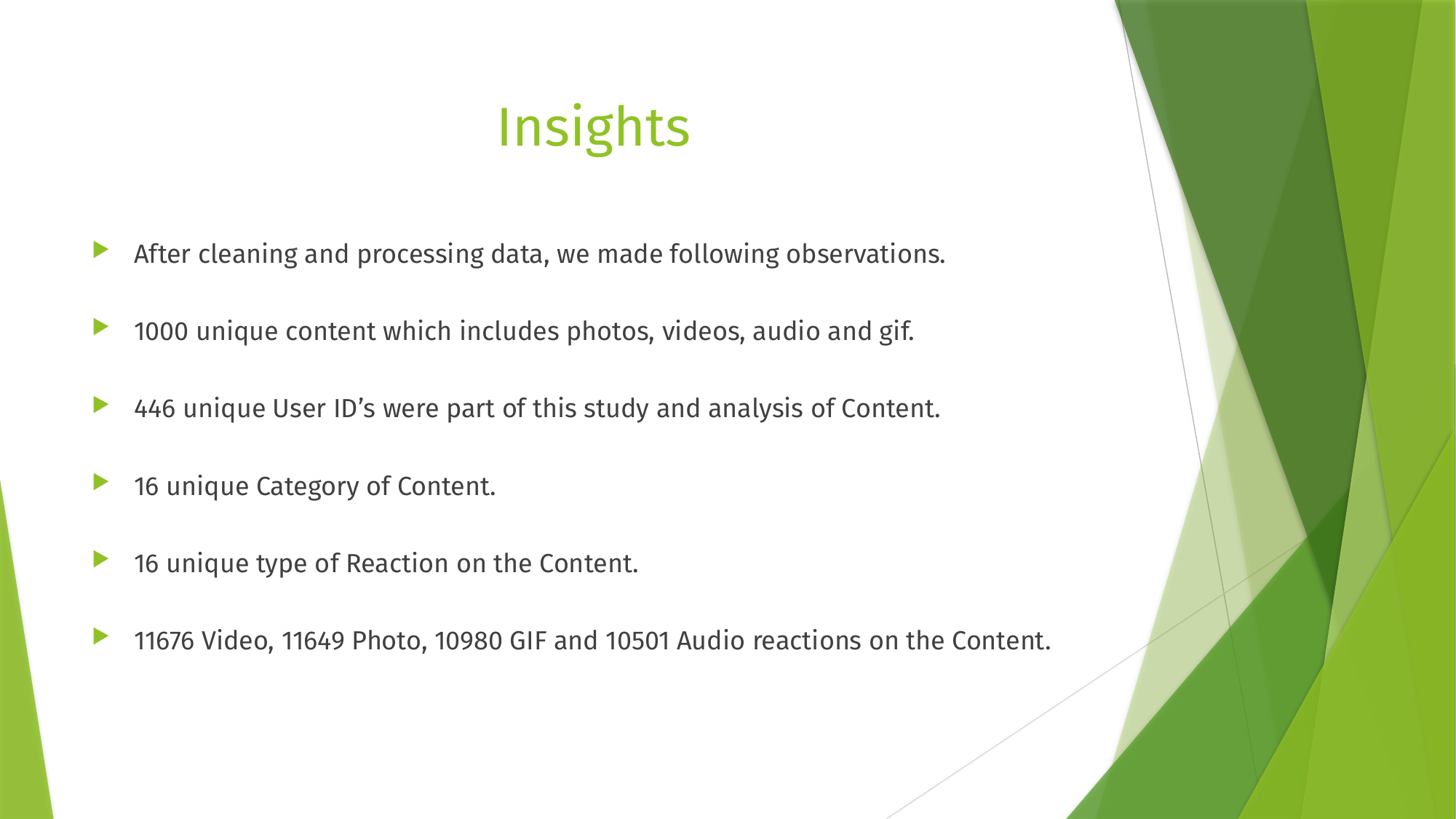

# Insights
After cleaning and processing data, we made following observations.
1000 unique content which includes photos, videos, audio and gif.
446 unique User ID’s were part of this study and analysis of Content.
16 unique Category of Content.
16 unique type of Reaction on the Content.
11676 Video, 11649 Photo, 10980 GIF and 10501 Audio reactions on the Content.